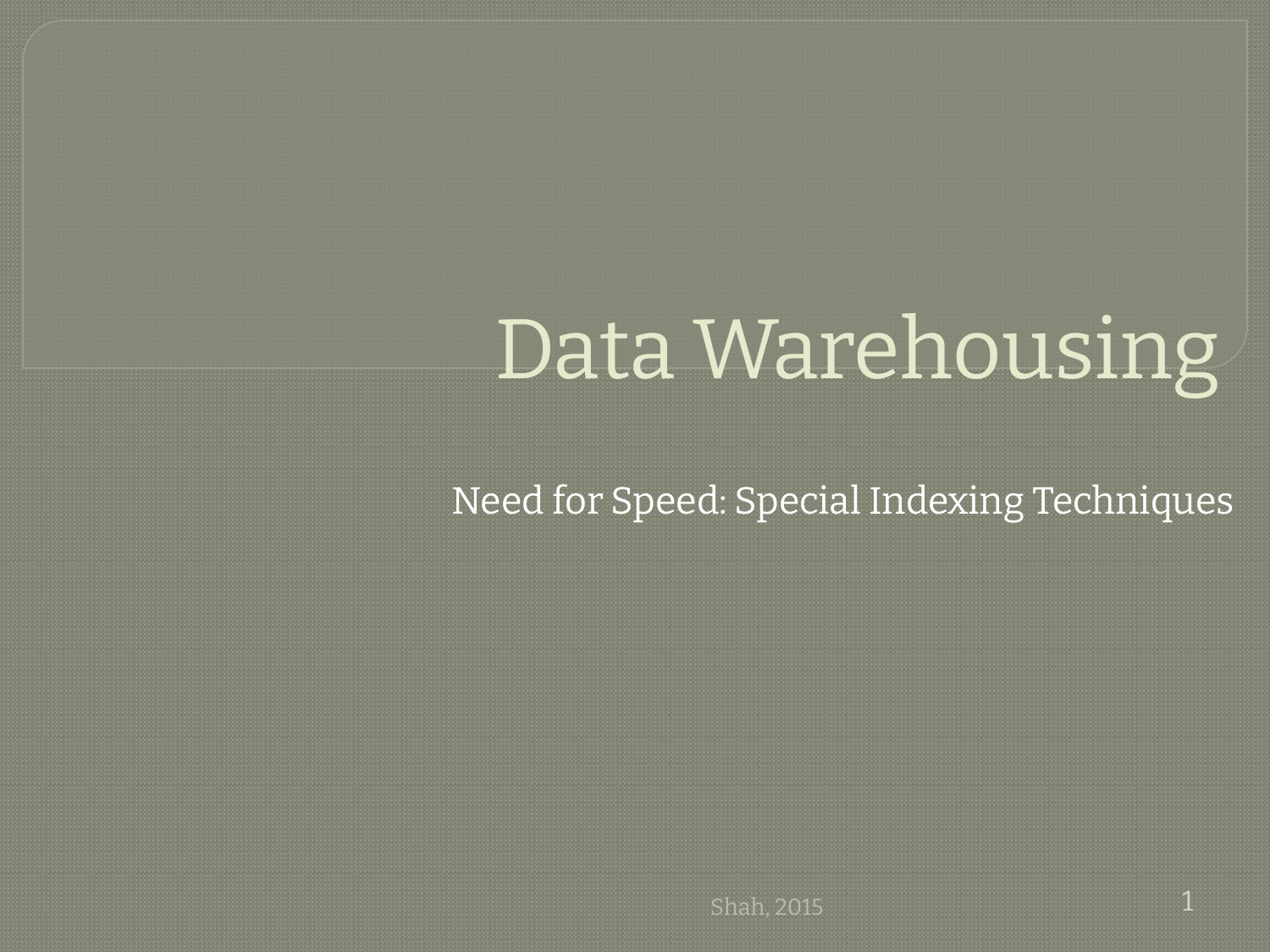

# Data Warehousing

Need for Speed: Special Indexing Techniques
1
Shah, 2015